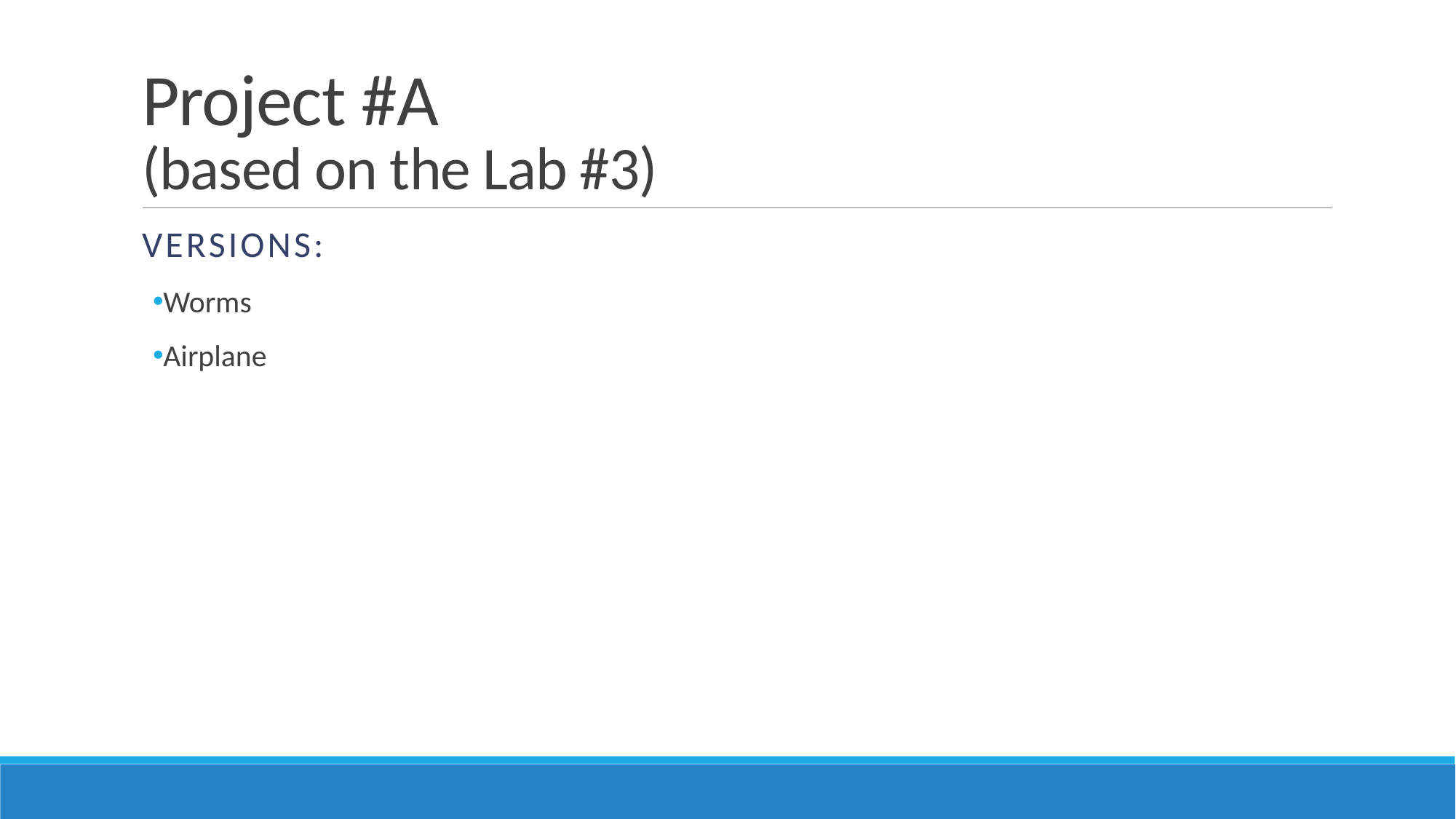

# Project #A (based on the Lab #3)
versions:
Worms
Airplane